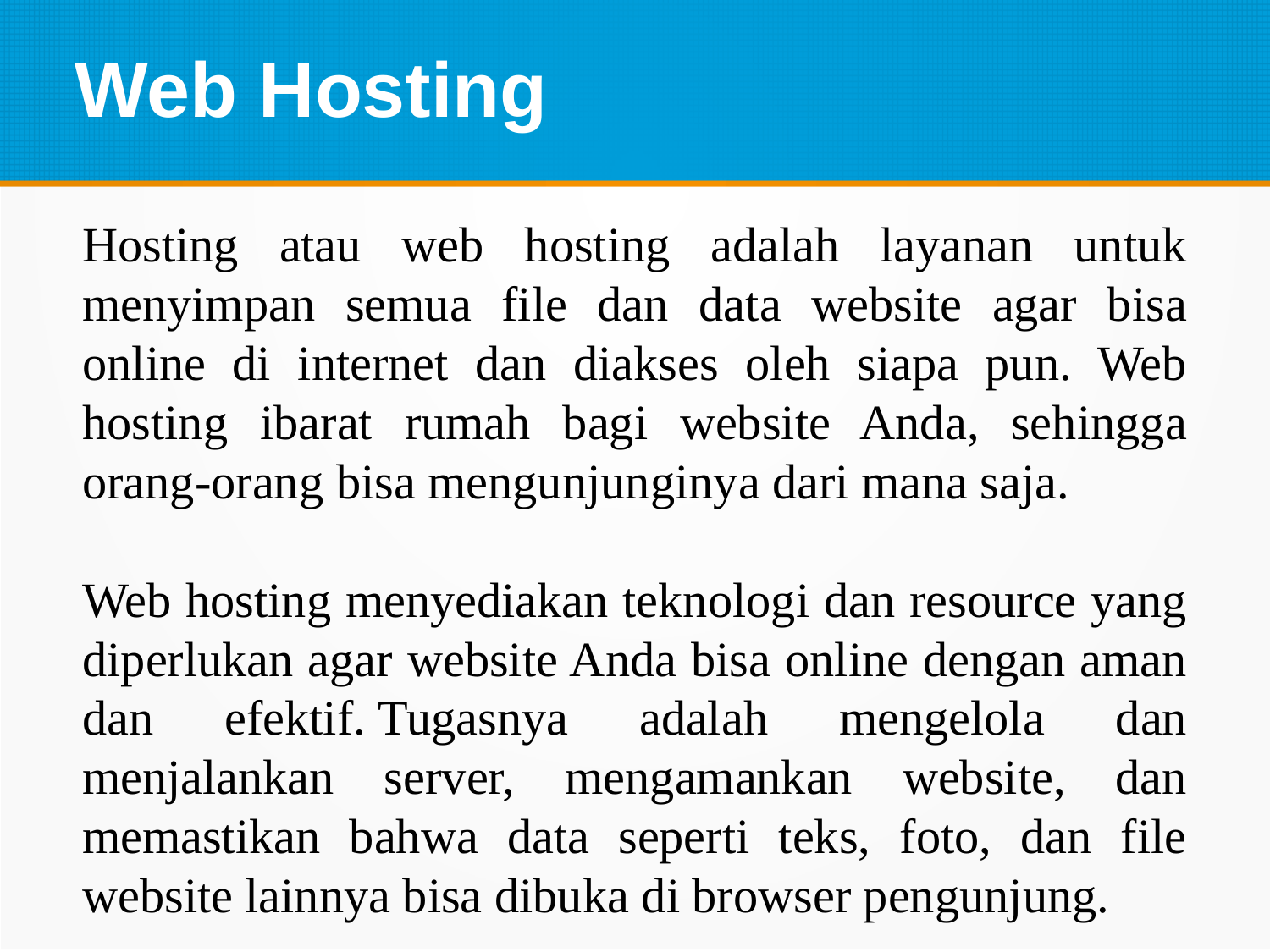

Web Hosting
Hosting atau web hosting adalah layanan untuk menyimpan semua file dan data website agar bisa online di internet dan diakses oleh siapa pun. Web hosting ibarat rumah bagi website Anda, sehingga orang-orang bisa mengunjunginya dari mana saja.

Web hosting menyediakan teknologi dan resource yang diperlukan agar website Anda bisa online dengan aman dan efektif. Tugasnya adalah mengelola dan menjalankan server, mengamankan website, dan memastikan bahwa data seperti teks, foto, dan file website lainnya bisa dibuka di browser pengunjung.